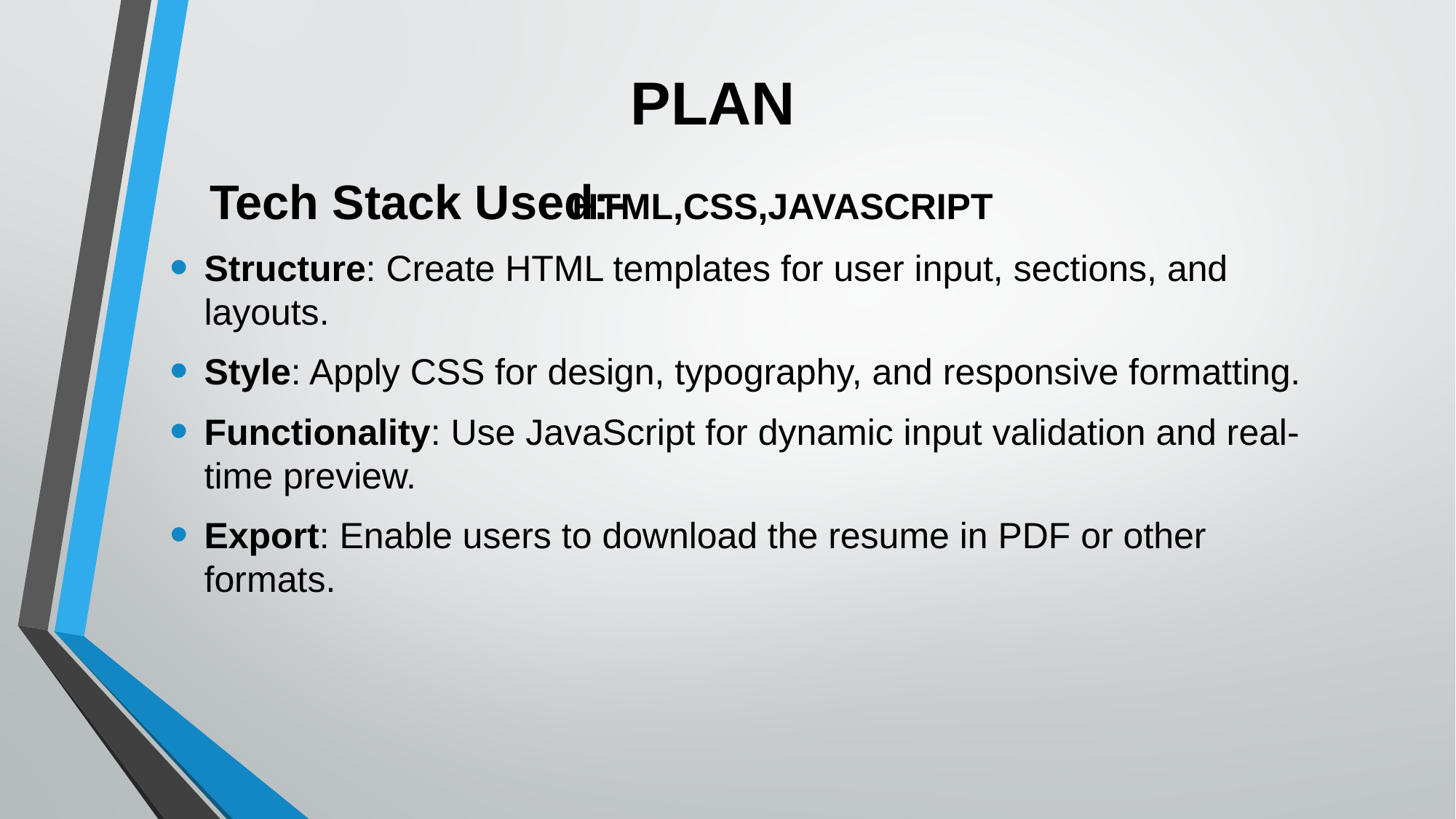

# PLAN
  Tech Stack Used:-
HTML,CSS,JAVASCRIPT
Structure: Create HTML templates for user input, sections, and layouts.
Style: Apply CSS for design, typography, and responsive formatting.
Functionality: Use JavaScript for dynamic input validation and real-time preview.
Export: Enable users to download the resume in PDF or other formats.